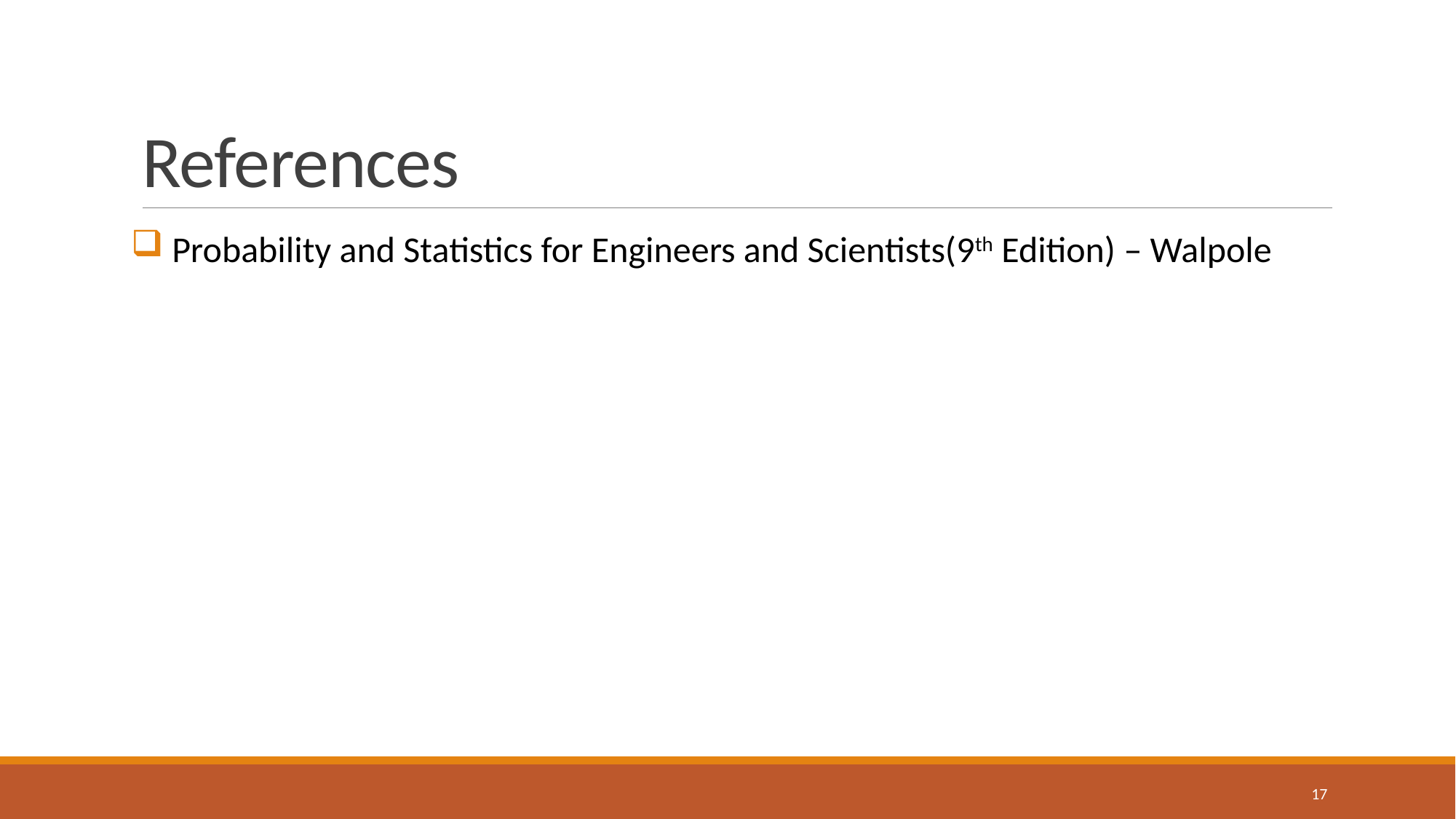

# References
 Probability and Statistics for Engineers and Scientists(9th Edition) – Walpole

17